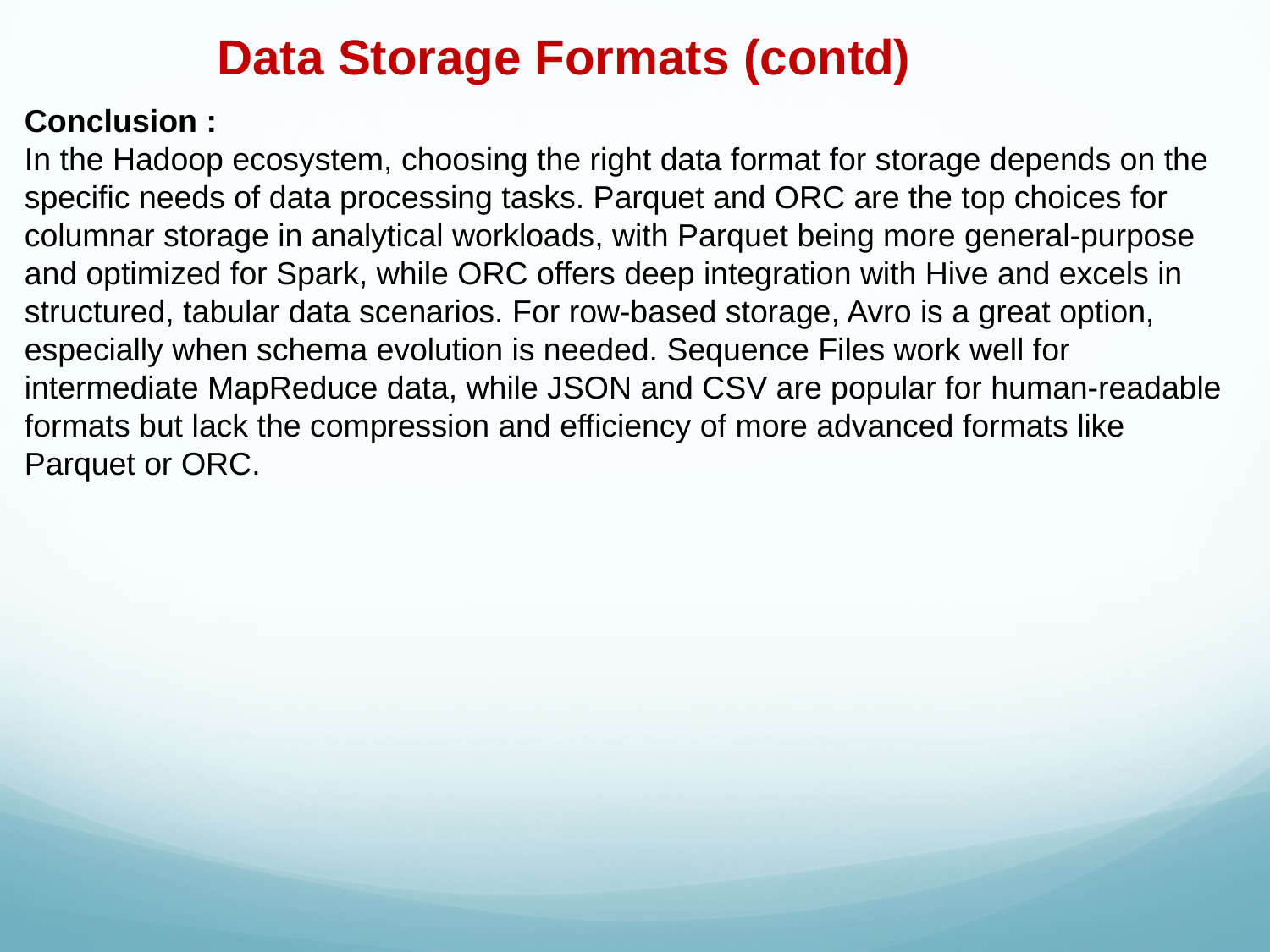

Data Storage Formats (contd)
Conclusion :
In the Hadoop ecosystem, choosing the right data format for storage depends on the specific needs of data processing tasks. Parquet and ORC are the top choices for columnar storage in analytical workloads, with Parquet being more general-purpose and optimized for Spark, while ORC offers deep integration with Hive and excels in structured, tabular data scenarios. For row-based storage, Avro is a great option, especially when schema evolution is needed. Sequence Files work well for intermediate MapReduce data, while JSON and CSV are popular for human-readable formats but lack the compression and efficiency of more advanced formats like Parquet or ORC.